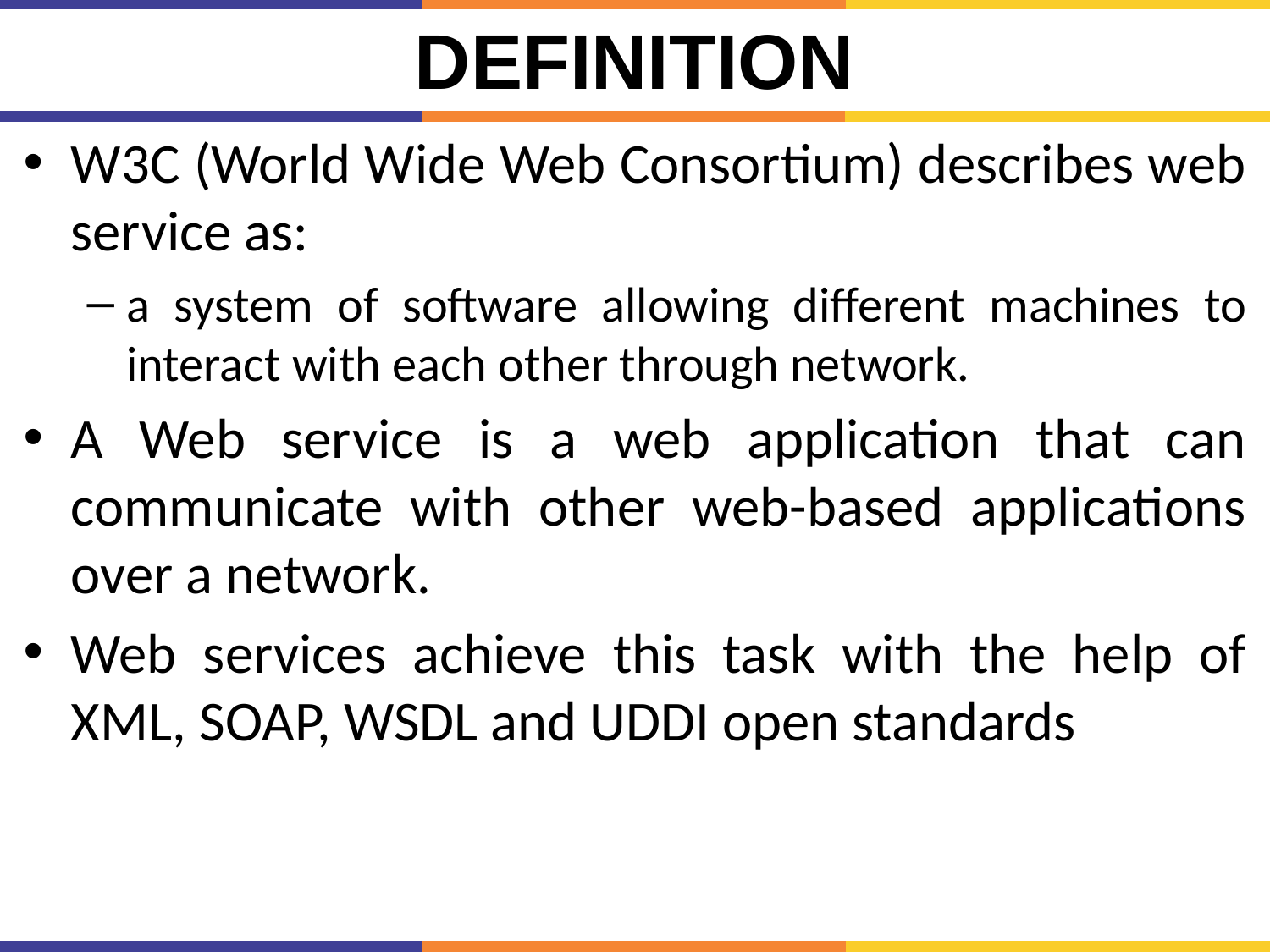

# Definition
W3C (World Wide Web Consortium) describes web service as:
a system of software allowing different machines to interact with each other through network.
A Web service is a web application that can communicate with other web-based applications over a network.
Web services achieve this task with the help of XML, SOAP, WSDL and UDDI open standards